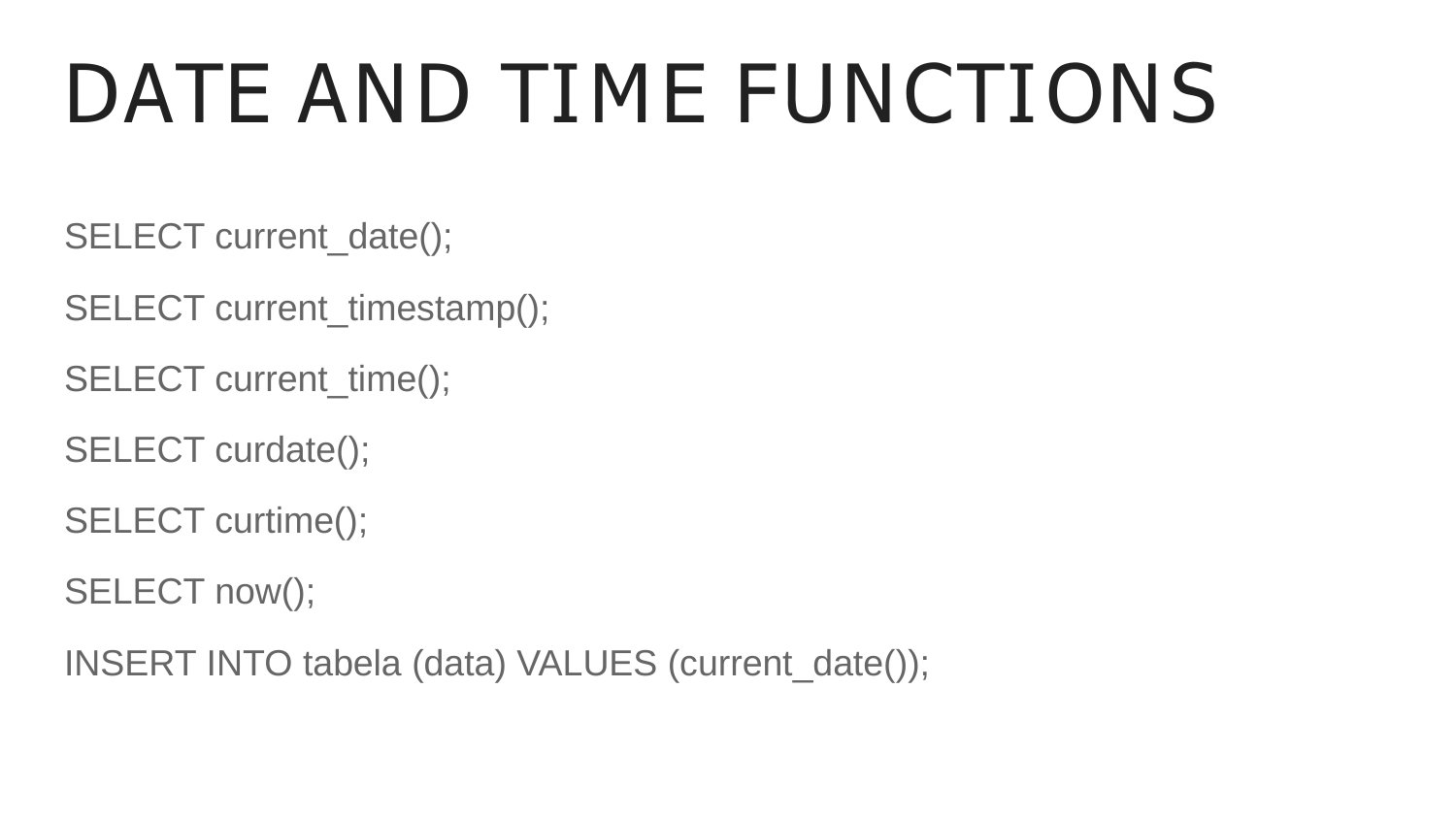

# DATE AND TIME FUNCTIONS
SELECT current_date();
SELECT current_timestamp();
SELECT current_time();
SELECT curdate();
SELECT curtime();
SELECT now();
INSERT INTO tabela (data) VALUES (current_date());